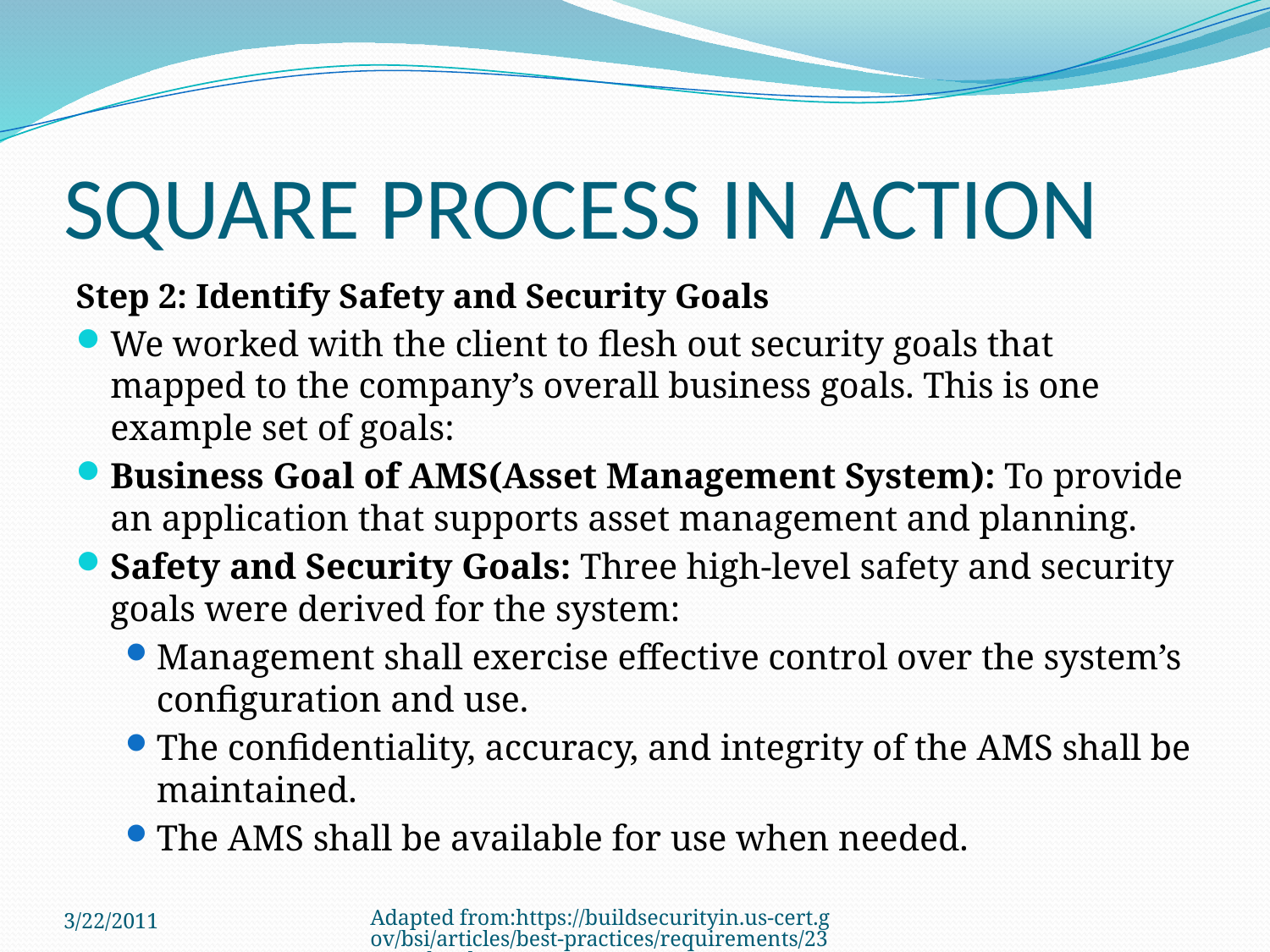

# SQUARE PROCESS IN ACTION
Step 2: Identify Safety and Security Goals
We worked with the client to flesh out security goals that mapped to the company’s overall business goals. This is one example set of goals:
Business Goal of AMS(Asset Management System): To provide an application that supports asset management and planning.
Safety and Security Goals: Three high-level safety and security goals were derived for the system:
Management shall exercise effective control over the system’s configuration and use.
The confidentiality, accuracy, and integrity of the AMS shall be maintained.
The AMS shall be available for use when needed.

3/22/2011
Adapted from:https://buildsecurityin.us-cert.gov/bsi/articles/best-practices/requirements/232-BSI.html